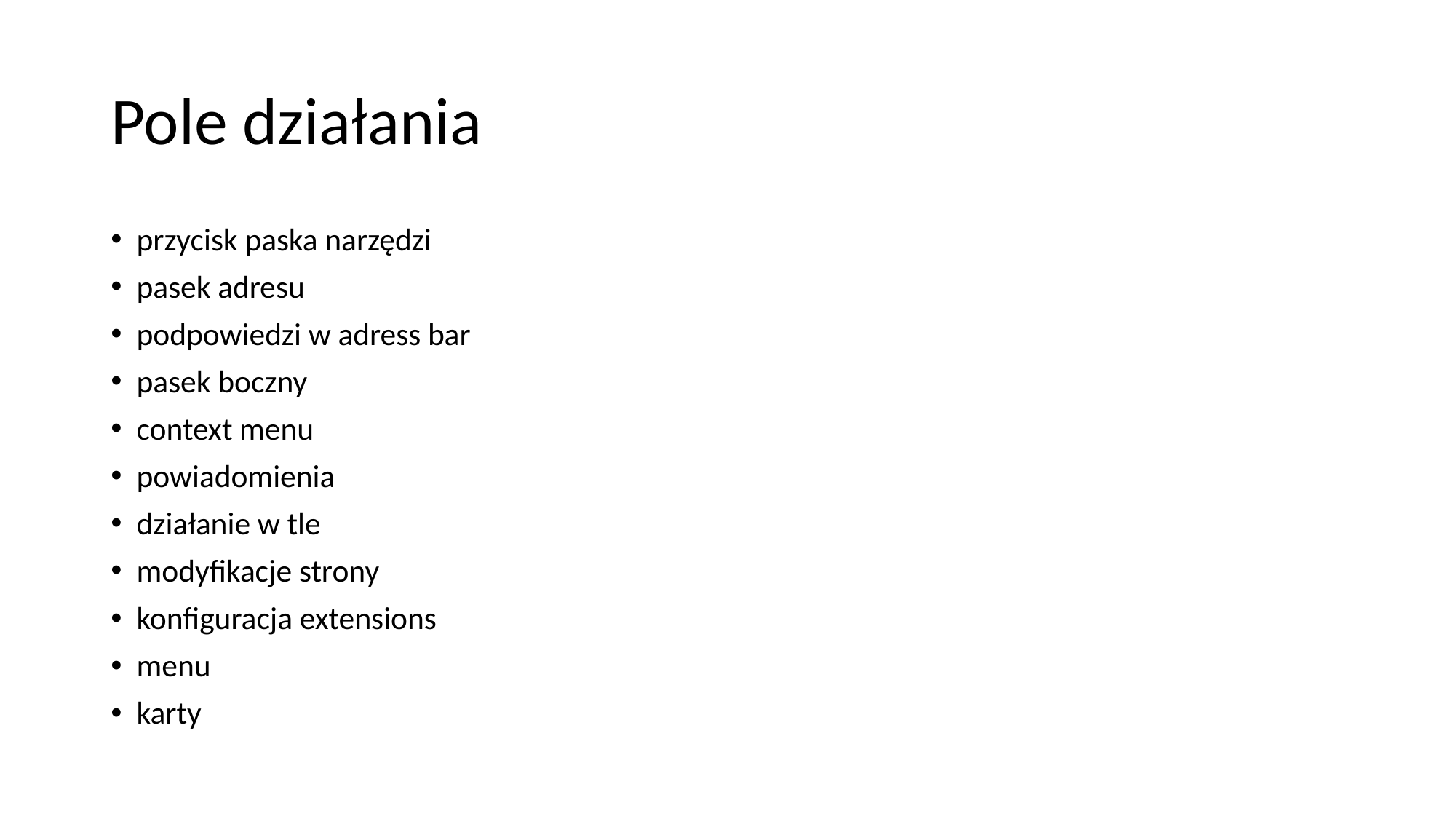

# Pole działania
przycisk paska narzędzi
pasek adresu
podpowiedzi w adress bar
pasek boczny
context menu
powiadomienia
działanie w tle
modyfikacje strony
konfiguracja extensions
menu
karty